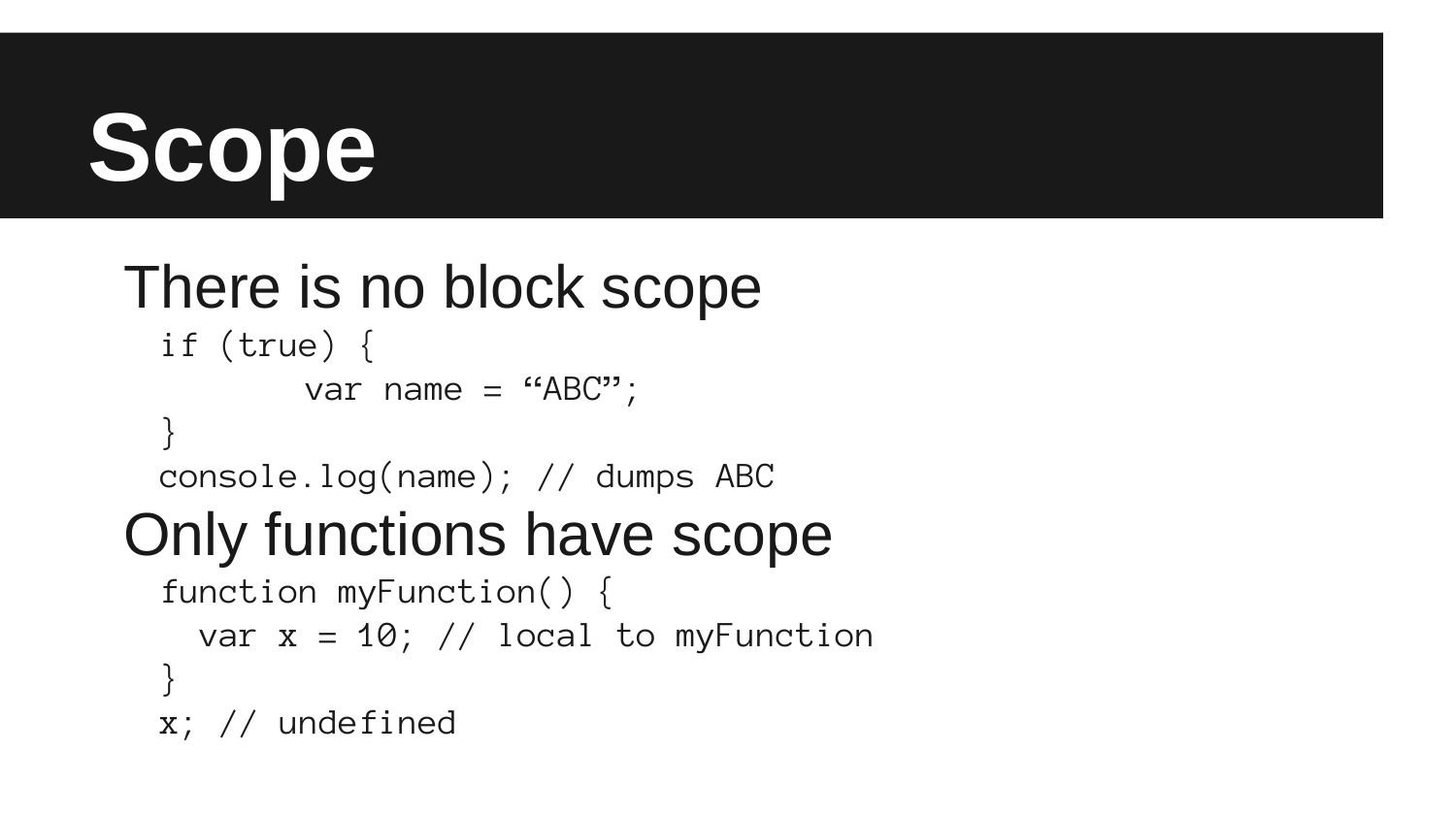

# Scope
There is no block scope
if (true) {
	var name = “ABC”;
}
console.log(name); // dumps ABC
Only functions have scope
function myFunction() {
  var x = 10; // local to myFunction
}
x; // undefined